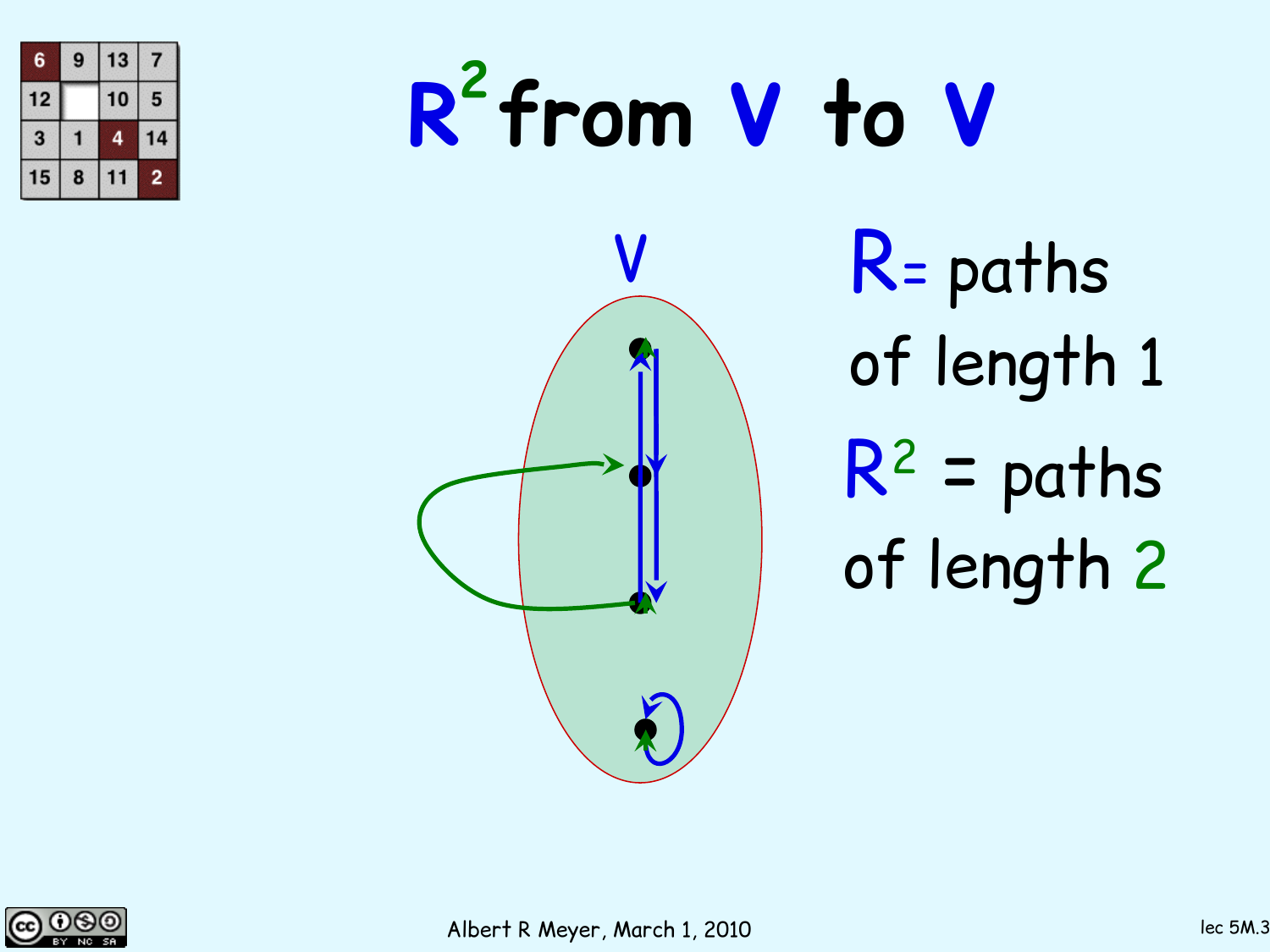

2
# R from V to V
R= paths
of length 1

V

R2 = paths
of length 2

lec 5M.30